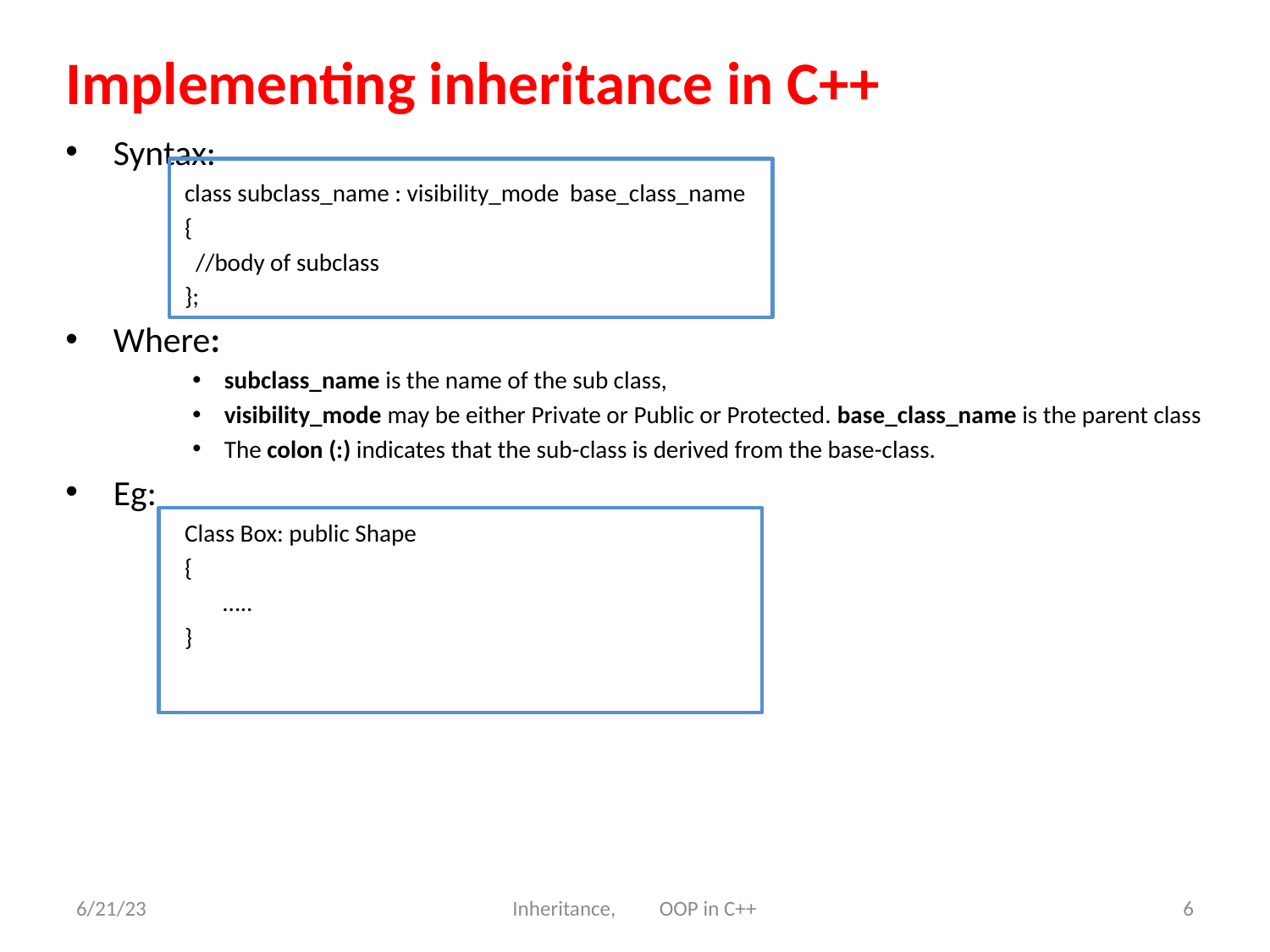

# Implementing inheritance in C++
Syntax:
class subclass_name : visibility_mode  base_class_name
{
  //body of subclass
};
Where:
subclass_name is the name of the sub class,
visibility_mode may be either Private or Public or Protected. base_class_name is the parent class
The colon (:) indicates that the sub-class is derived from the base-class.
Eg:
Class Box: public Shape
{
       …..
}

6/21/23
Inheritance,         OOP in C++
6